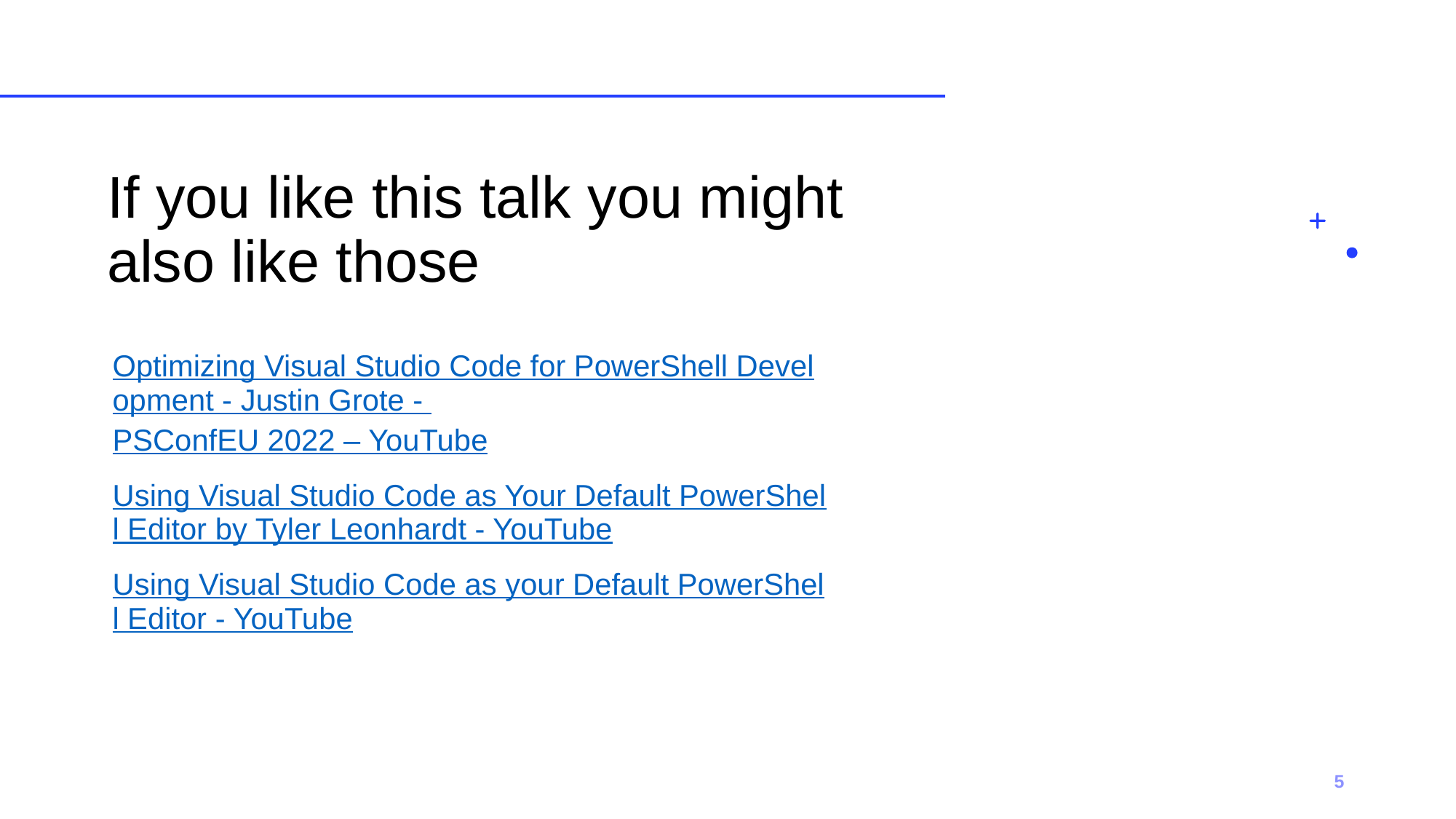

# If you like this talk you might also like those
Optimizing Visual Studio Code for PowerShell Development - Justin Grote - PSConfEU 2022 – YouTube
Using Visual Studio Code as Your Default PowerShell Editor by Tyler Leonhardt - YouTube
Using Visual Studio Code as your Default PowerShell Editor - YouTube

5